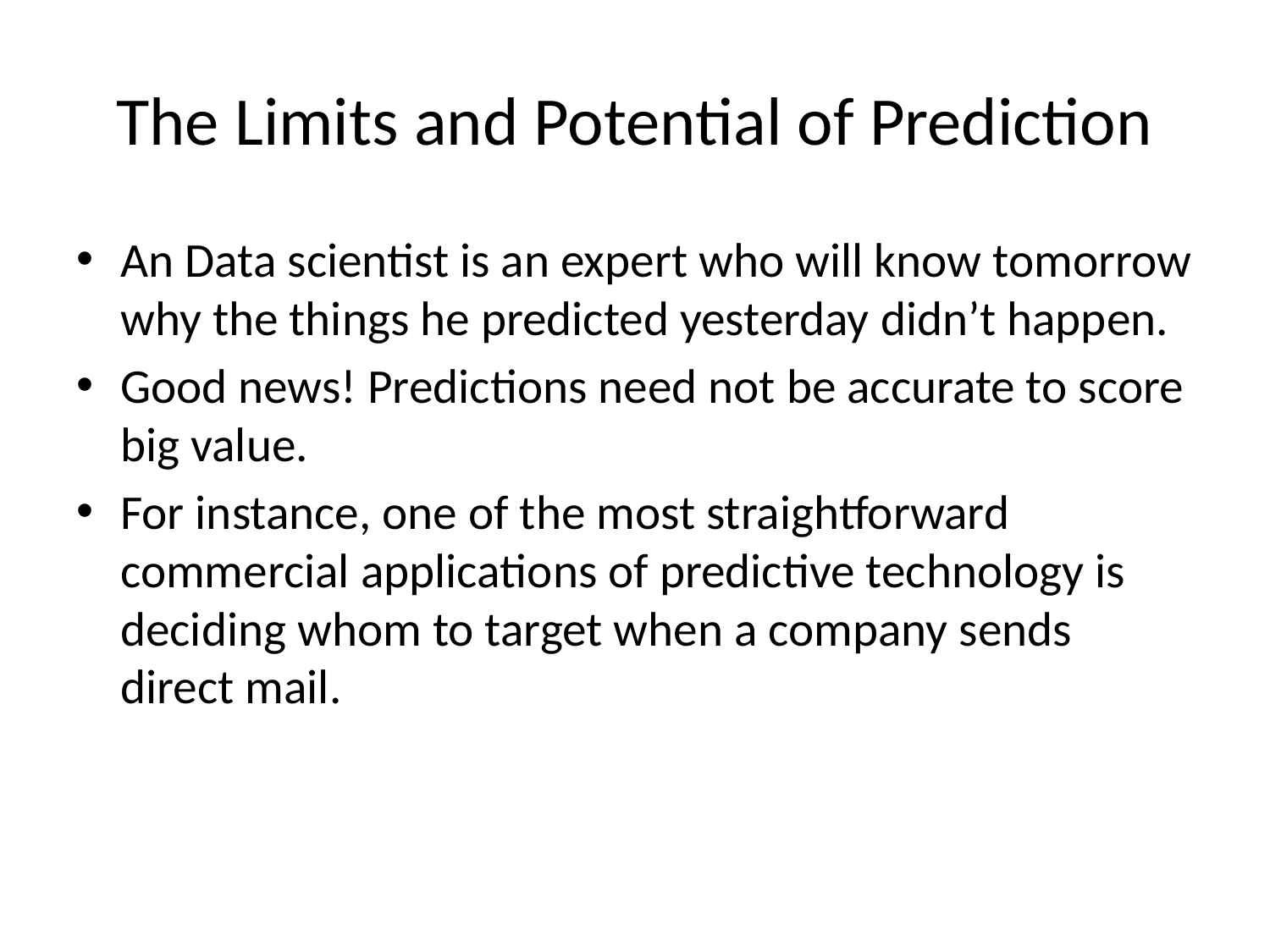

# The Limits and Potential of Prediction
An Data scientist is an expert who will know tomorrow why the things he predicted yesterday didn’t happen.
Good news! Predictions need not be accurate to score big value.
For instance, one of the most straightforward commercial applications of predictive technology is deciding whom to target when a company sends direct mail.